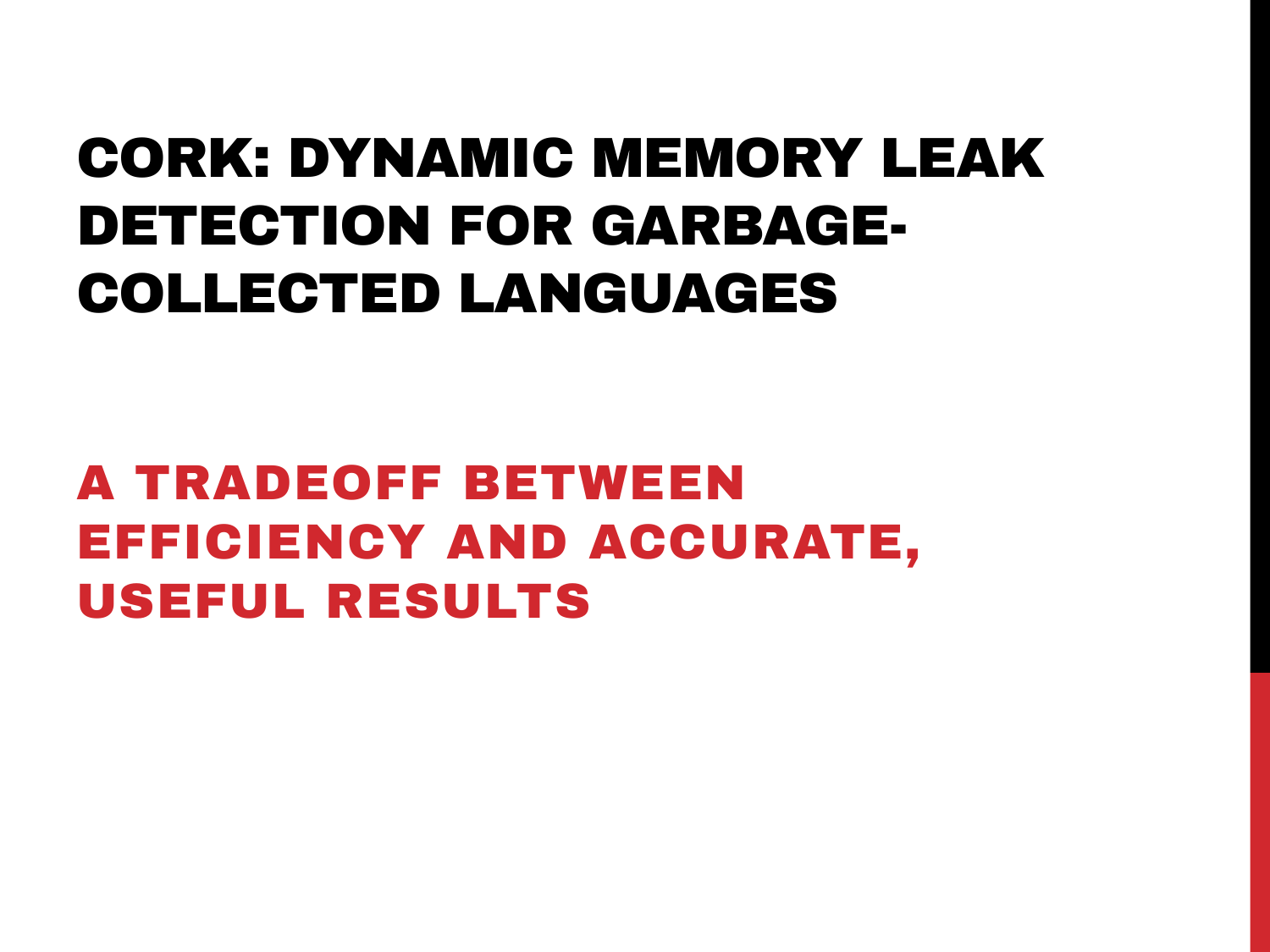

# Cork: Dynamic Memory Leak Detection for Garbage-Collected Languages
A tradeoff between efficiency and accurate, useful results